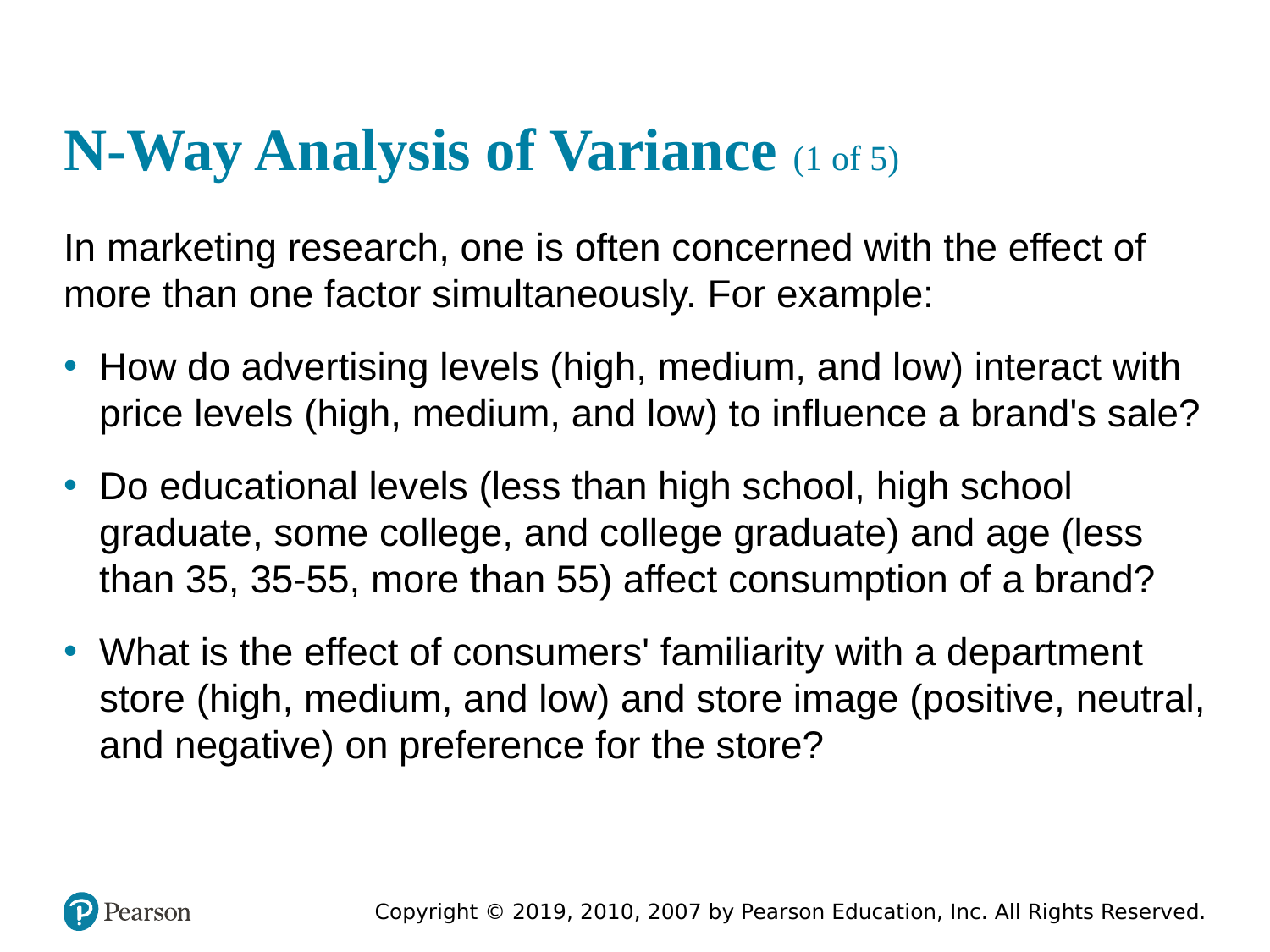

# N-Way Analysis of Variance (1 of 5)
In marketing research, one is often concerned with the effect of more than one factor simultaneously. For example:
How do advertising levels (high, medium, and low) interact with price levels (high, medium, and low) to influence a brand's sale?
Do educational levels (less than high school, high school
graduate, some college, and college graduate) and age (less than 35, 35-55, more than 55) affect consumption of a brand?
What is the effect of consumers' familiarity with a department store (high, medium, and low) and store image (positive, neutral, and negative) on preference for the store?